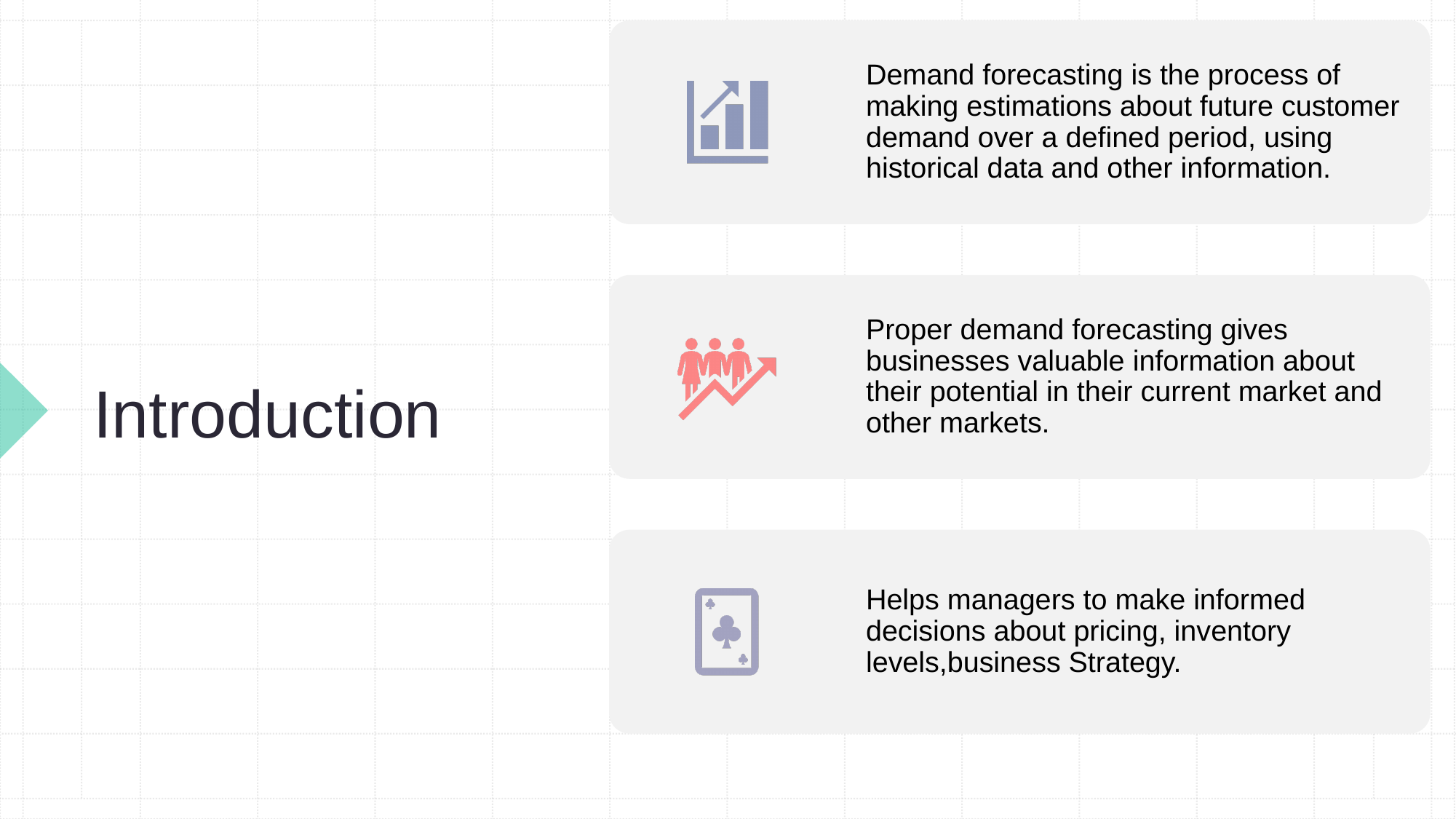

Demand forecasting is the process of making estimations about future customer demand over a defined period, using historical data and other information.
Proper demand forecasting gives businesses valuable information about their potential in their current market and other markets.
Helps managers to make informed decisions about pricing, inventory levels,business Strategy.
# Introduction